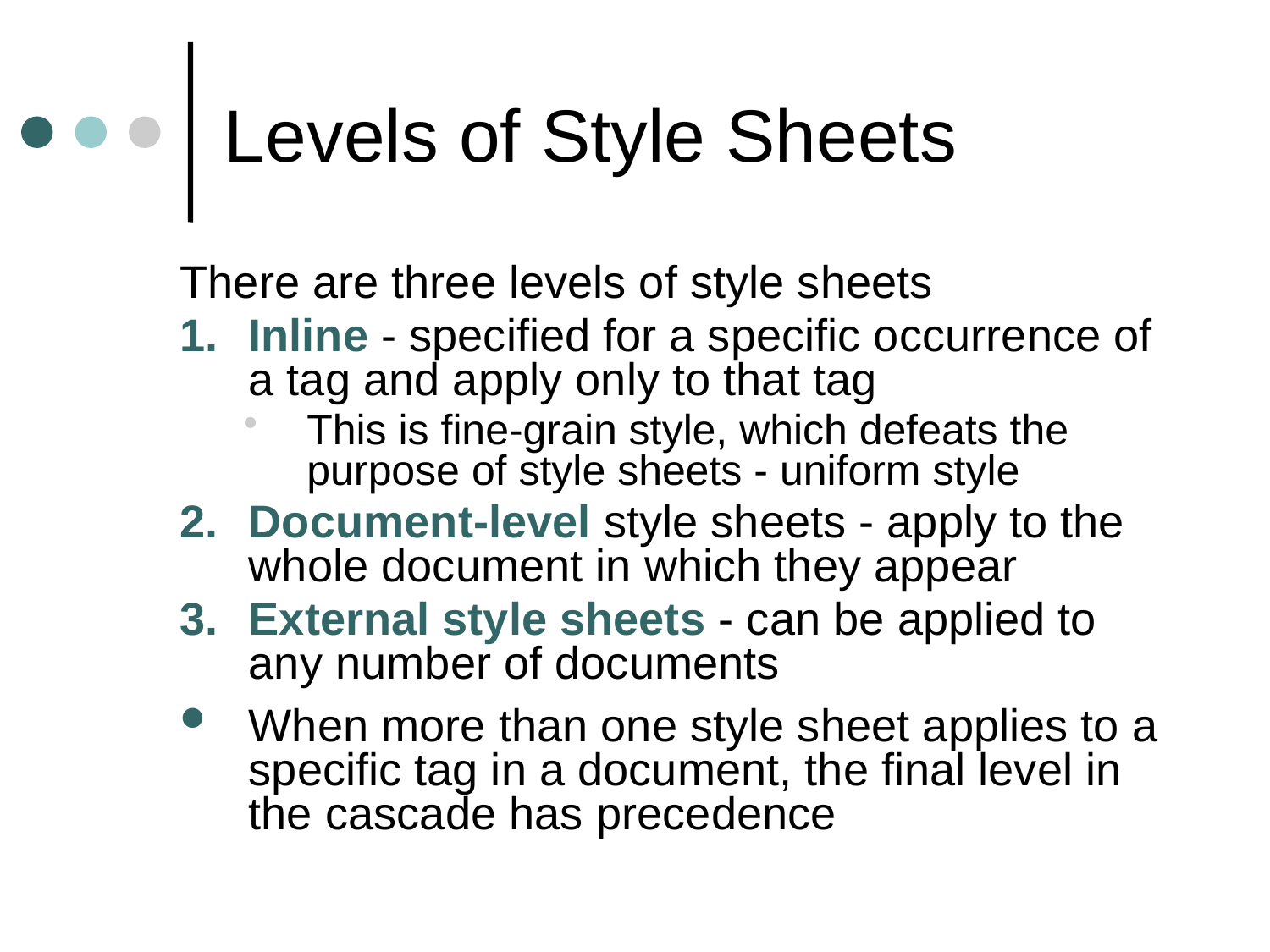

# Levels of Style Sheets
There are three levels of style sheets
Inline - specified for a specific occurrence of a tag and apply only to that tag
This is fine-grain style, which defeats the purpose of style sheets - uniform style
Document-level style sheets - apply to the  whole document in which they appear
External style sheets - can be applied to any number of documents
When more than one style sheet applies to a specific tag in a document, the final level in the cascade has precedence